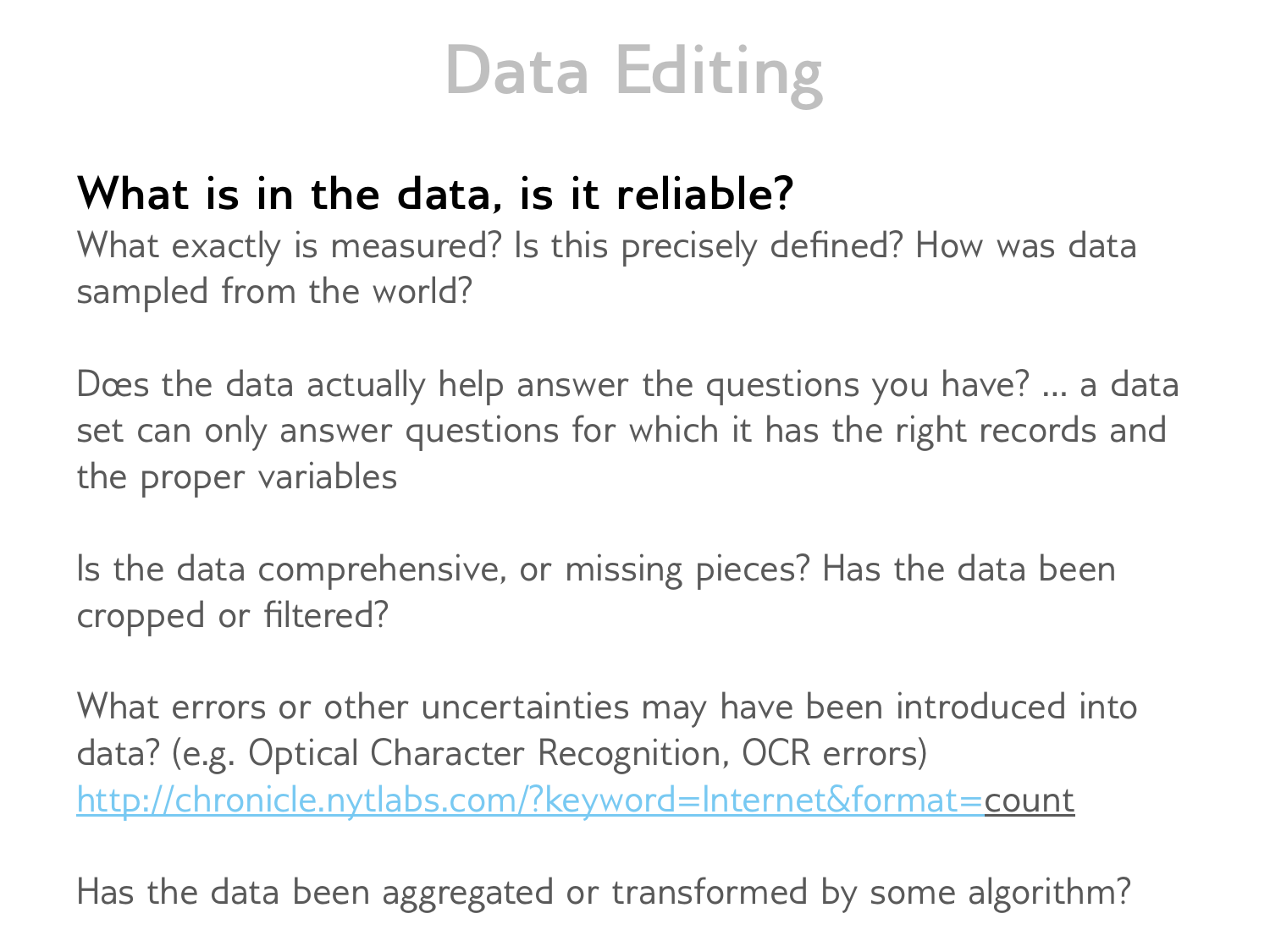

# Data Editing
What is in the data, is it reliable?
What exactly is measured? Is this precisely defined? How was data sampled from the world?

Does the data actually help answer the questions you have? … a data set can only answer questions for which it has the right records and the proper variables

Is the data comprehensive, or missing pieces? Has the data been cropped or filtered?

What errors or other uncertainties may have been introduced into data? (e.g. Optical Character Recognition, OCR errors)
http://chronicle.nytlabs.com/?keyword=Internet&format=count

Has the data been aggregated or transformed by some algorithm?